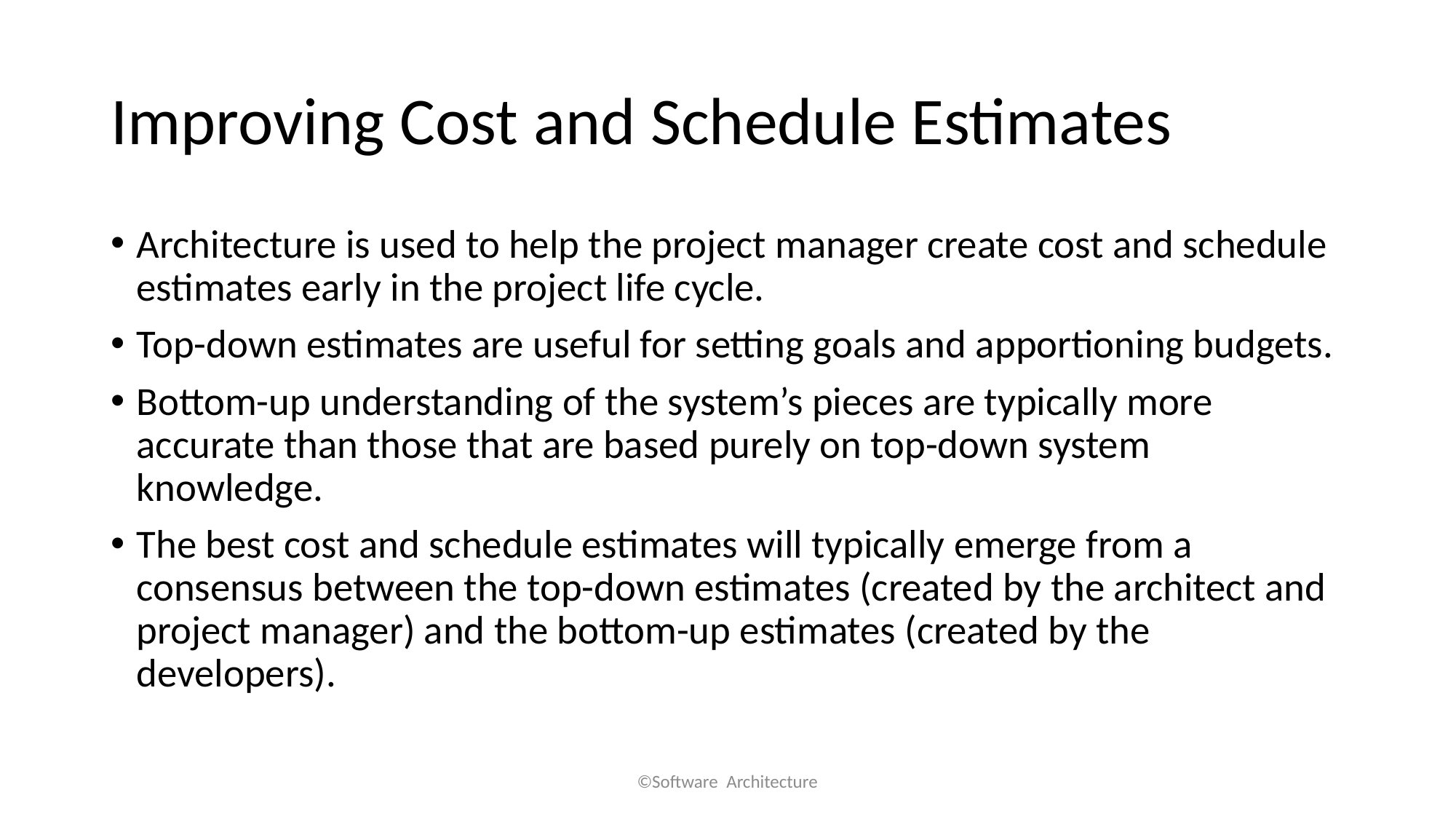

# Improving Cost and Schedule Estimates
Architecture is used to help the project manager create cost and schedule estimates early in the project life cycle.
Top-down estimates are useful for setting goals and apportioning budgets.
Bottom-up understanding of the system’s pieces are typically more accurate than those that are based purely on top-down system knowledge.
The best cost and schedule estimates will typically emerge from a consensus between the top-down estimates (created by the architect and project manager) and the bottom-up estimates (created by the developers).
©Software  Architecture